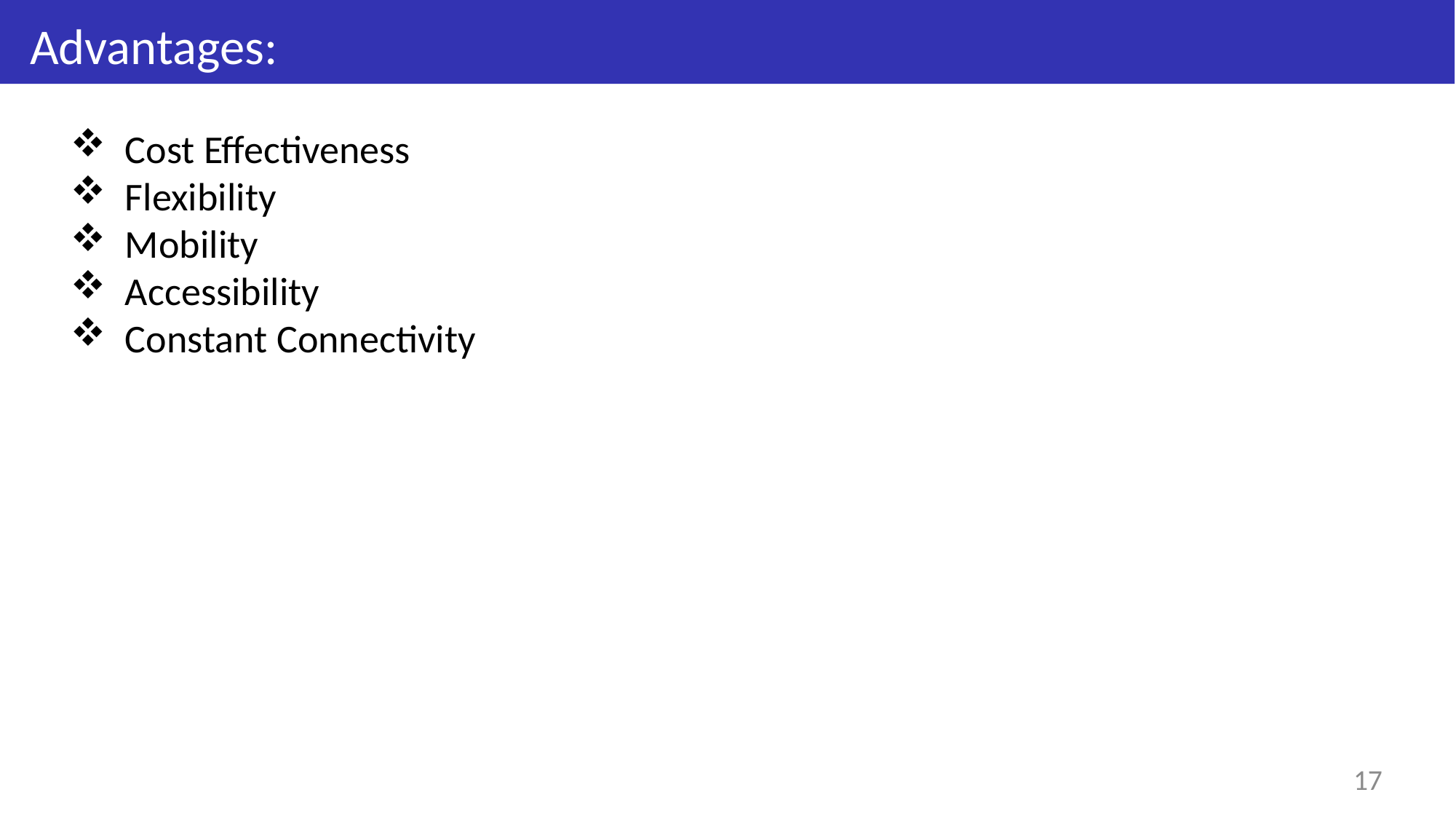

# Advantages:
Cost Effectiveness
Flexibility
Mobility
Accessibility
Constant Connectivity

17